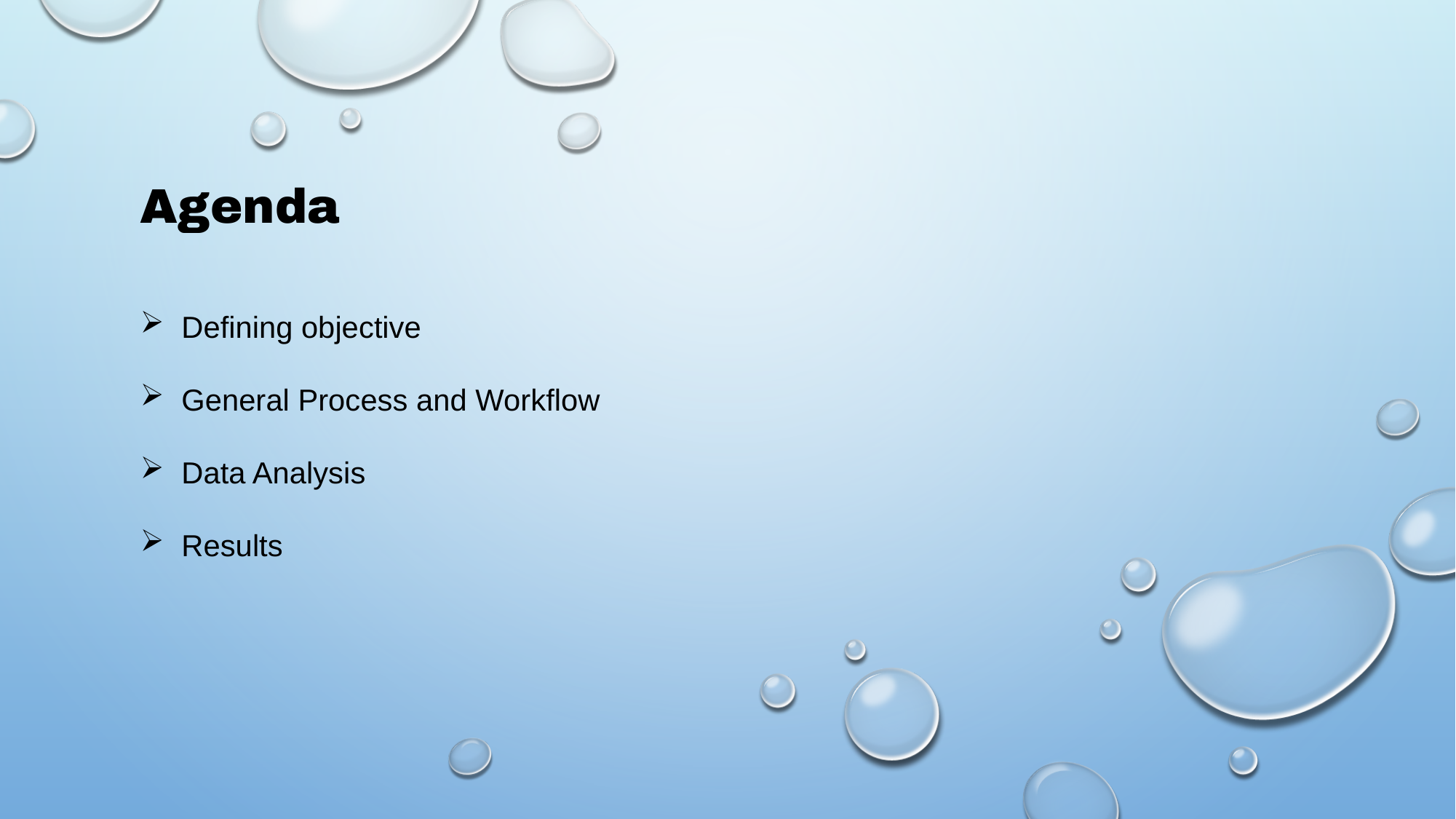

Agenda
Defining objective
General Process and Workflow
Data Analysis
Results